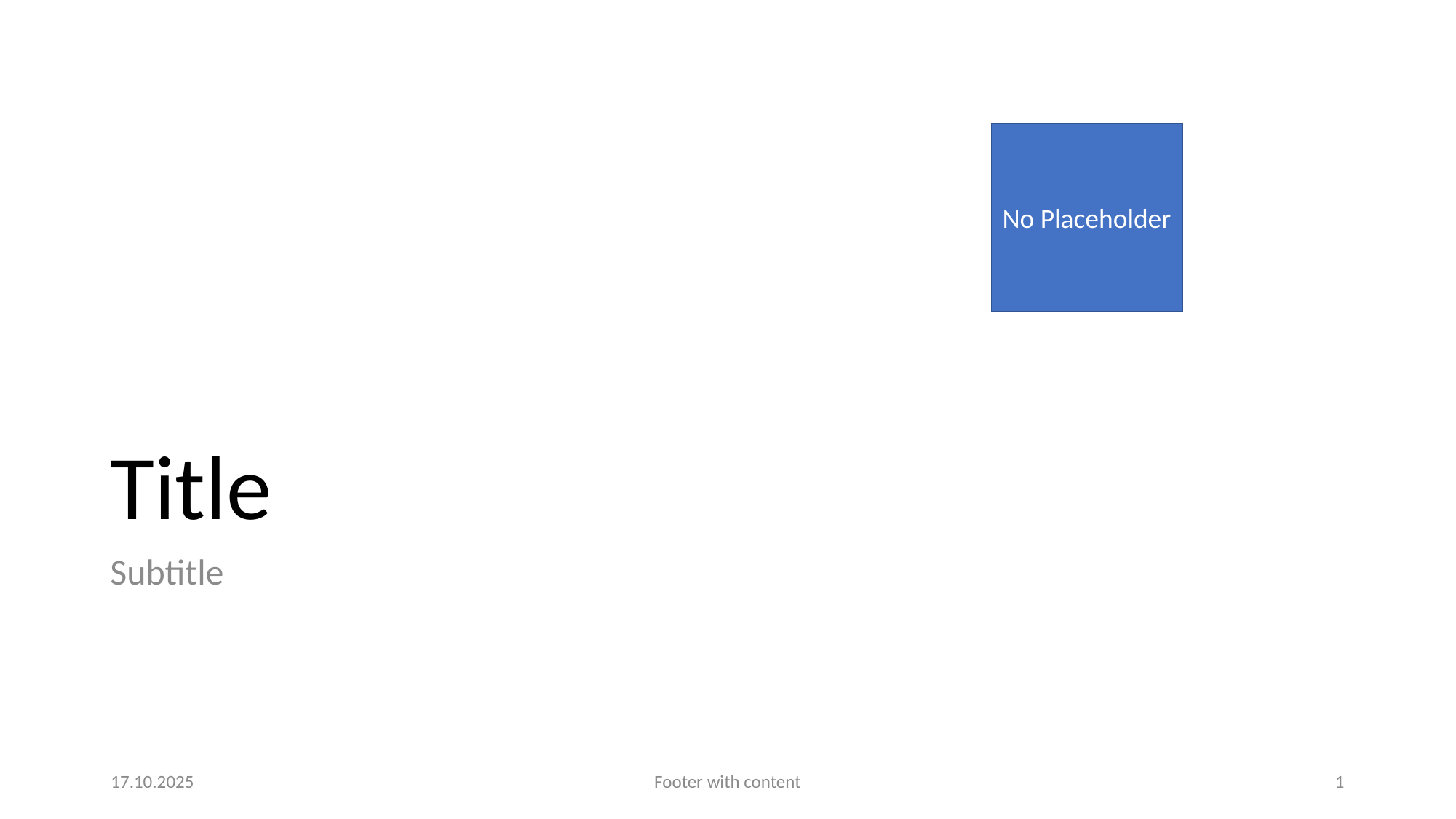

No Placeholder
# Title
Subtitle
17.10.2025
Footer with content
1